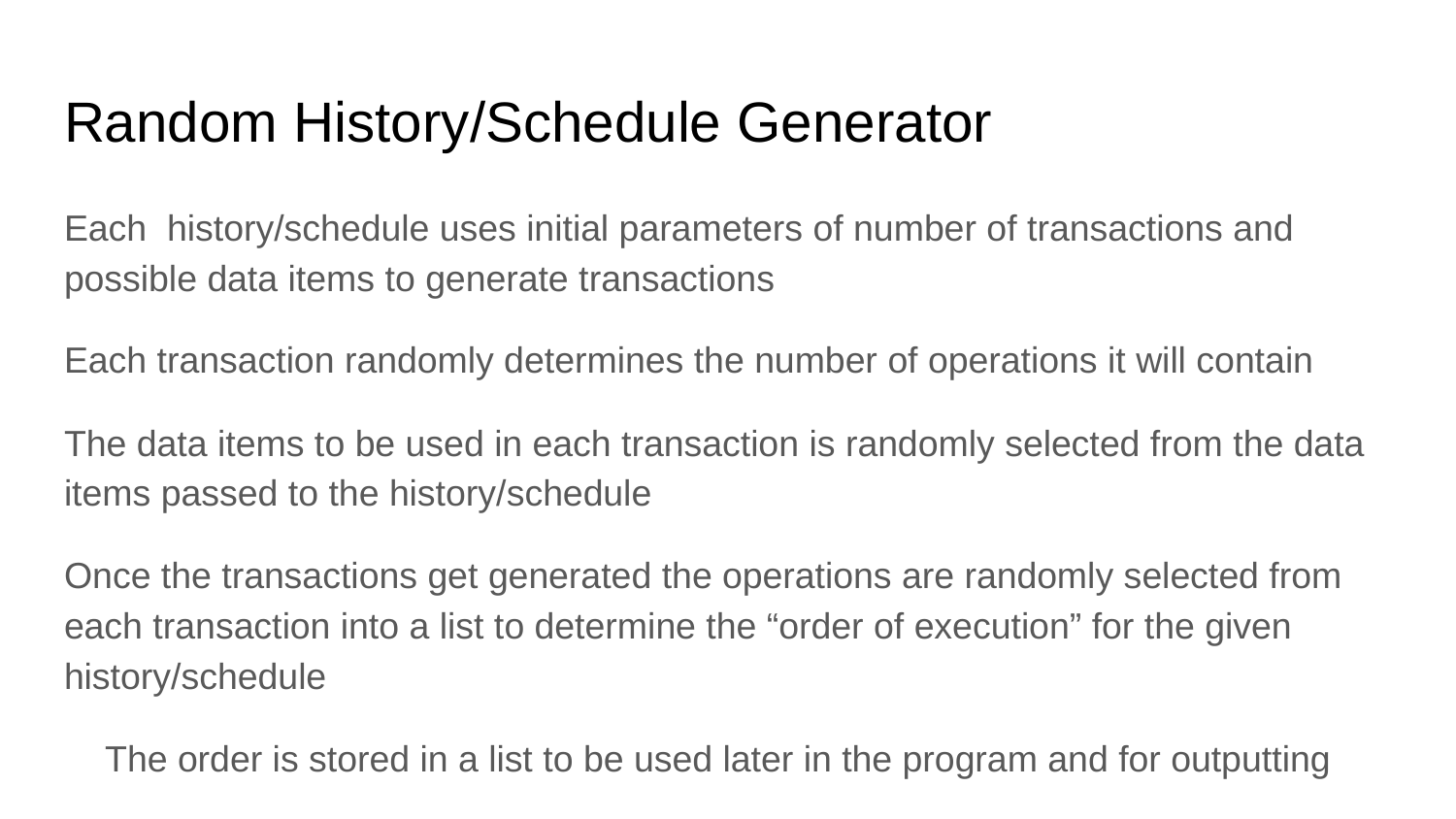

# Random History/Schedule Generator

Each  history/schedule uses initial parameters of number of transactions and possible data items to generate transactions
Each transaction randomly determines the number of operations it will contain
The data items to be used in each transaction is randomly selected from the data items passed to the history/schedule
Once the transactions get generated the operations are randomly selected from each transaction into a list to determine the “order of execution” for the given history/schedule
    The order is stored in a list to be used later in the program and for outputting